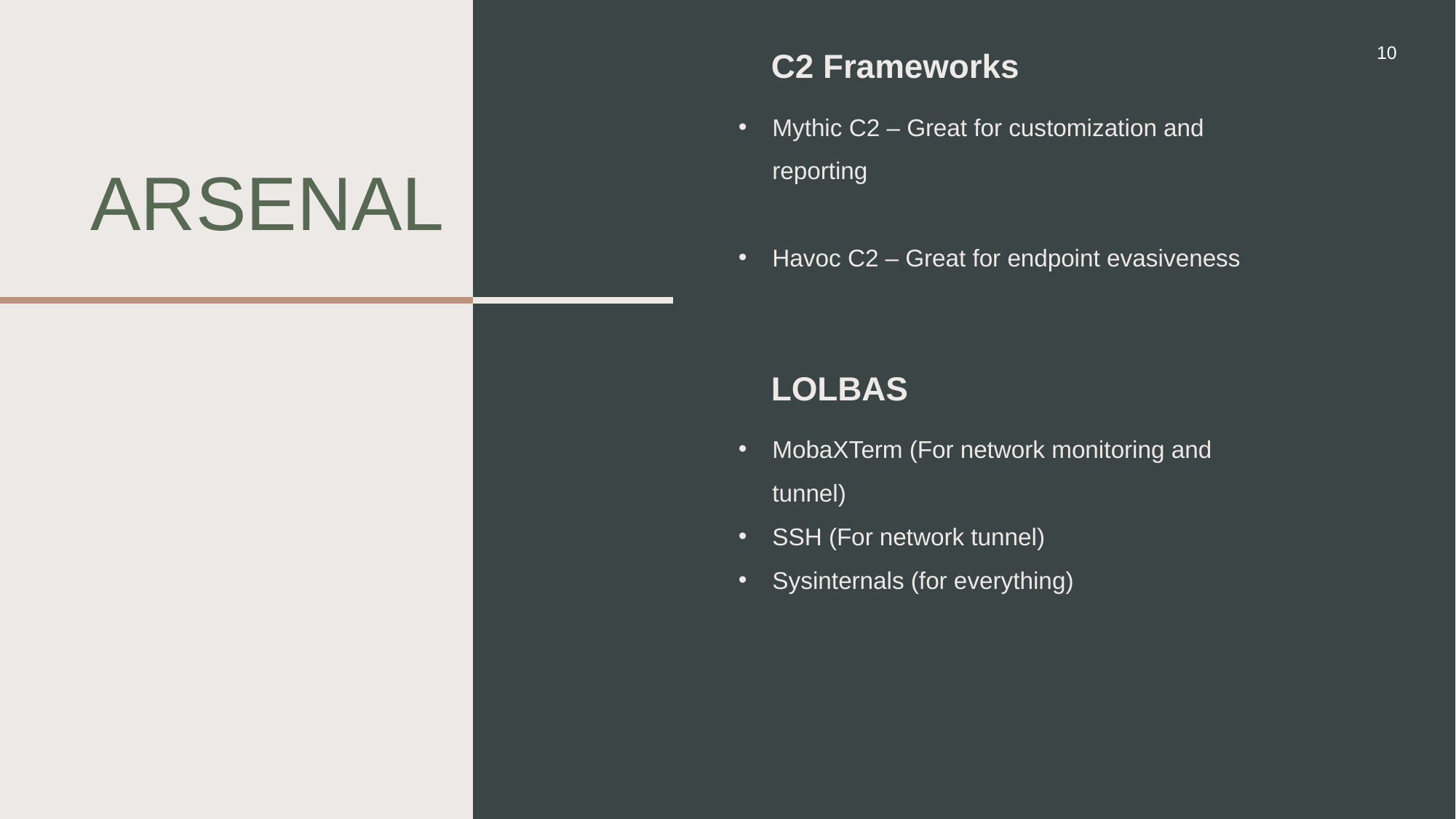

10
C2 Frameworks
Mythic C2 – Great for customization and reporting

Havoc C2 – Great for endpoint evasiveness
# Arsenal
LOLBAS
MobaXTerm (For network monitoring and tunnel)
SSH (For network tunnel)
Sysinternals (for everything)